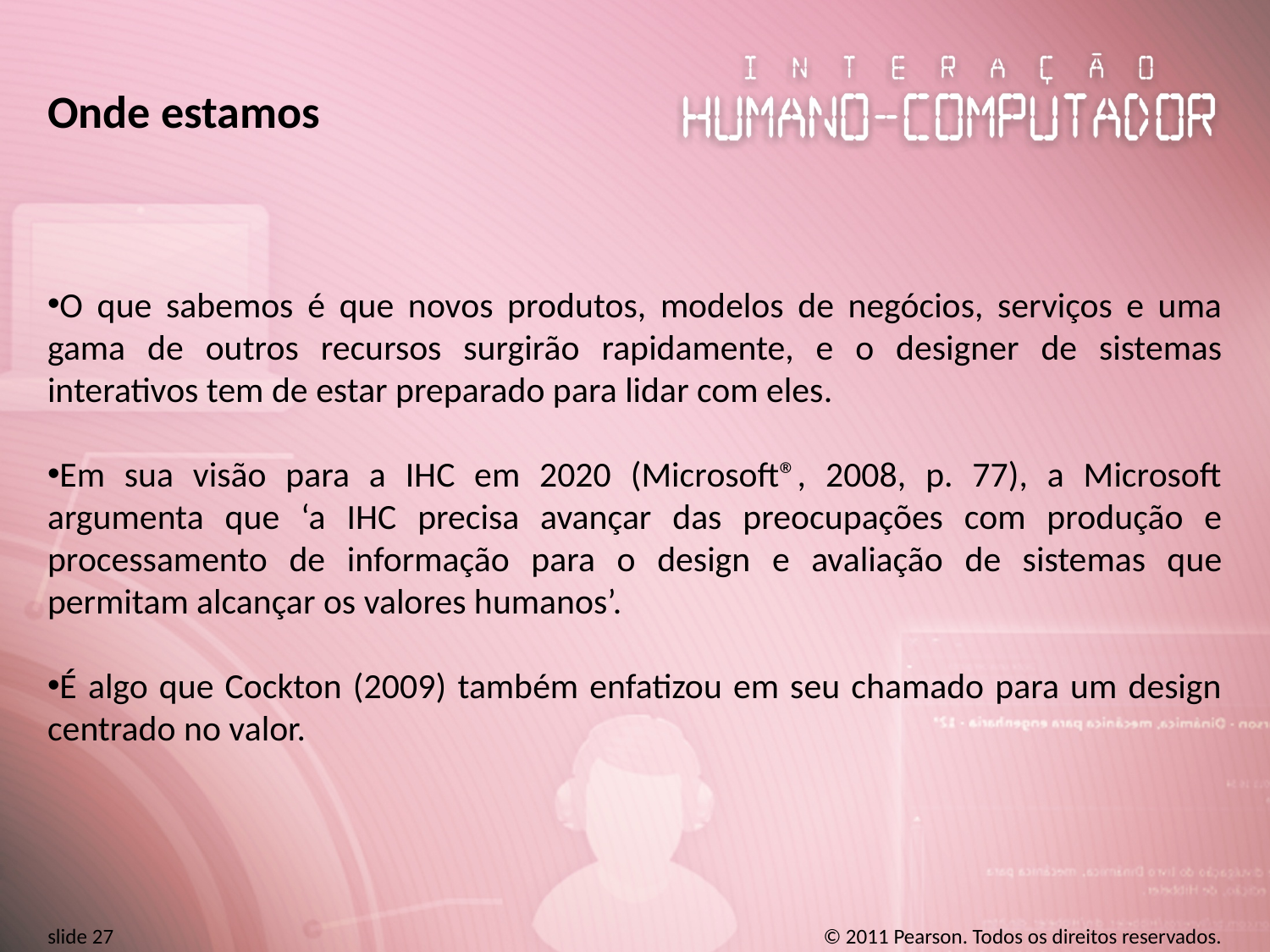

# Onde estamos
O que sabemos é que novos produtos, modelos de negócios, serviços e uma gama de outros recursos surgirão rapidamente, e o designer de sistemas interativos tem de estar preparado para lidar com eles.

Em sua visão para a IHC em 2020 (Microsoft®, 2008, p. 77), a Microsoft argumenta que ‘a IHC precisa avançar das preocupações com produção e processamento de informação para o design e avaliação de sistemas que permitam alcançar os valores humanos’.

É algo que Cockton (2009) também enfatizou em seu chamado para um design centrado no valor.